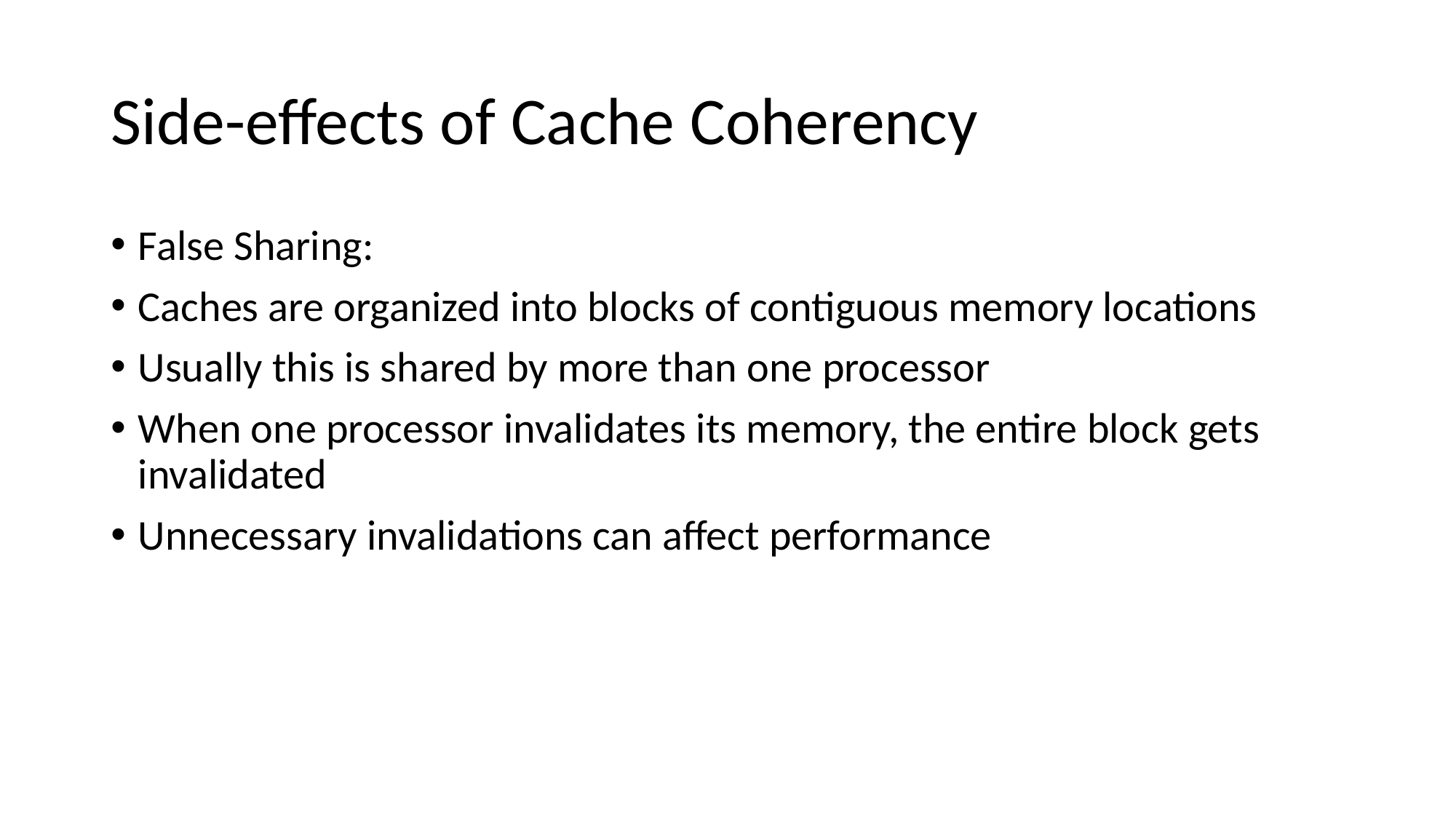

# Side-effects of Cache Coherency
False Sharing:
Caches are organized into blocks of contiguous memory locations
Usually this is shared by more than one processor
When one processor invalidates its memory, the entire block gets invalidated
Unnecessary invalidations can affect performance